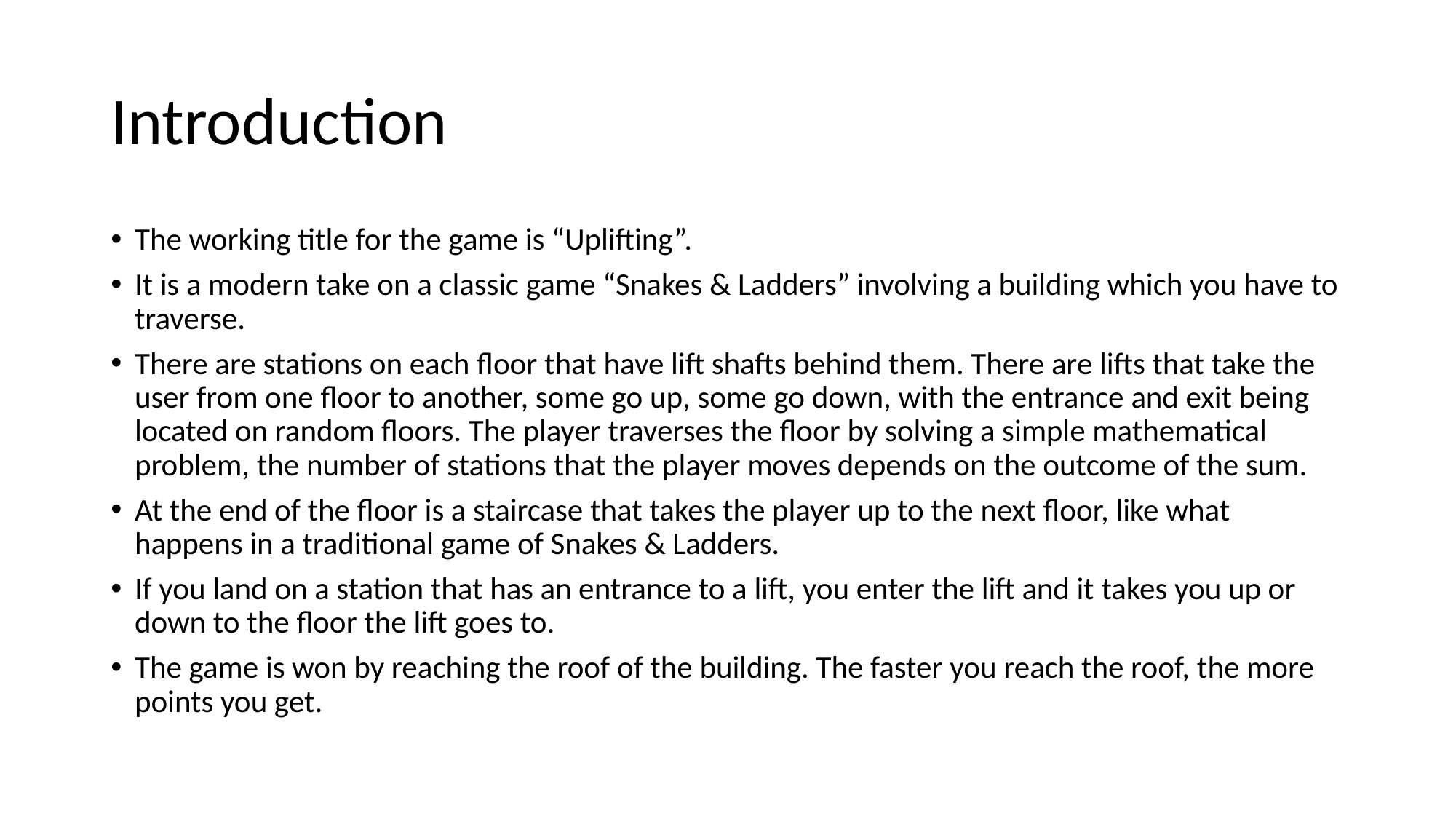

# Introduction
The working title for the game is “Uplifting”.
It is a modern take on a classic game “Snakes & Ladders” involving a building which you have to traverse.
There are stations on each floor that have lift shafts behind them. There are lifts that take the user from one floor to another, some go up, some go down, with the entrance and exit being located on random floors. The player traverses the floor by solving a simple mathematical problem, the number of stations that the player moves depends on the outcome of the sum.
At the end of the floor is a staircase that takes the player up to the next floor, like what happens in a traditional game of Snakes & Ladders.
If you land on a station that has an entrance to a lift, you enter the lift and it takes you up or down to the floor the lift goes to.
The game is won by reaching the roof of the building. The faster you reach the roof, the more points you get.